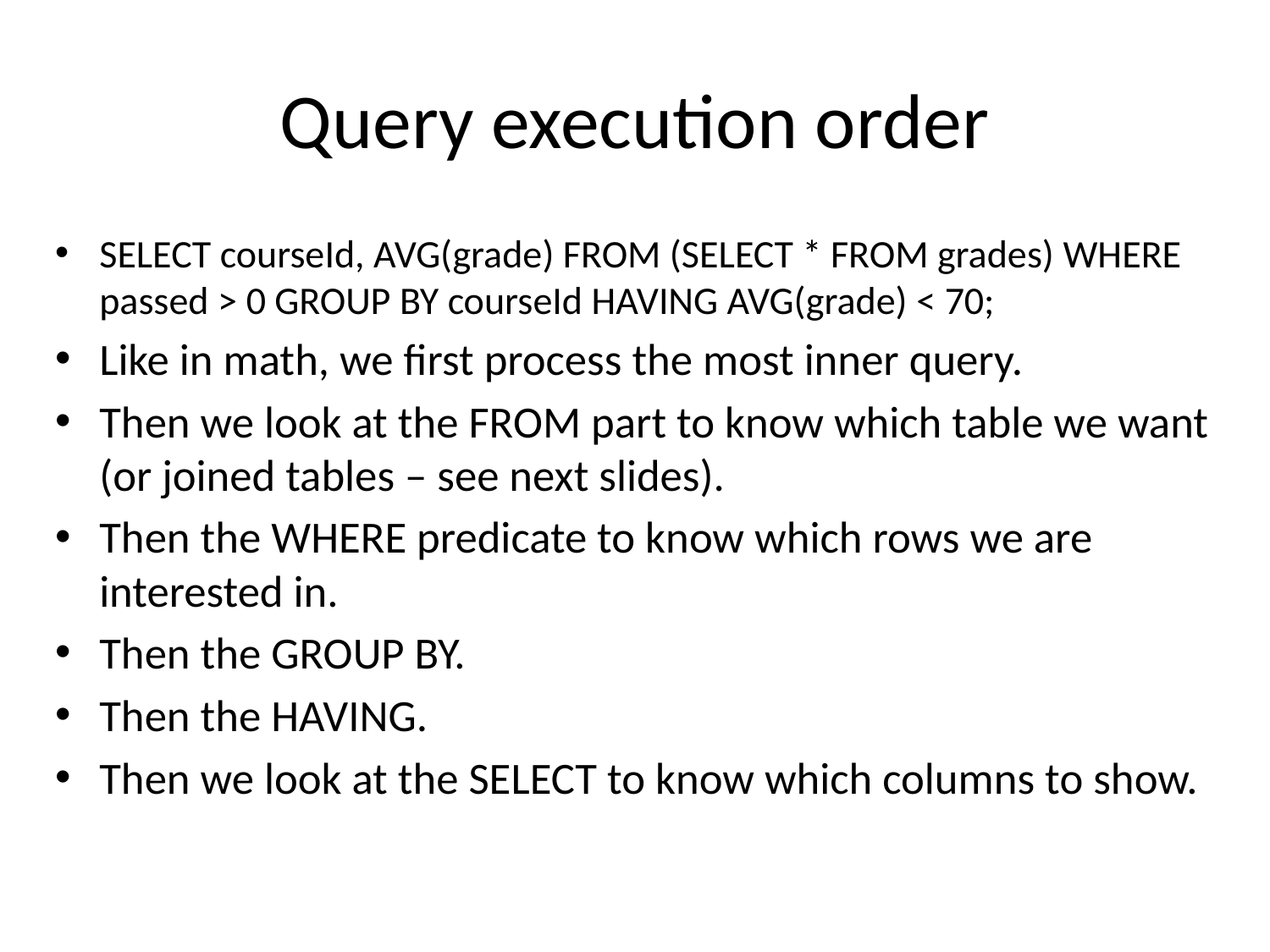

# Query execution order
SELECT courseId, AVG(grade) FROM (SELECT * FROM grades) WHERE passed > 0 GROUP BY courseId HAVING AVG(grade) < 70;
Like in math, we first process the most inner query.
Then we look at the FROM part to know which table we want (or joined tables – see next slides).
Then the WHERE predicate to know which rows we are interested in.
Then the GROUP BY.
Then the HAVING.
Then we look at the SELECT to know which columns to show.